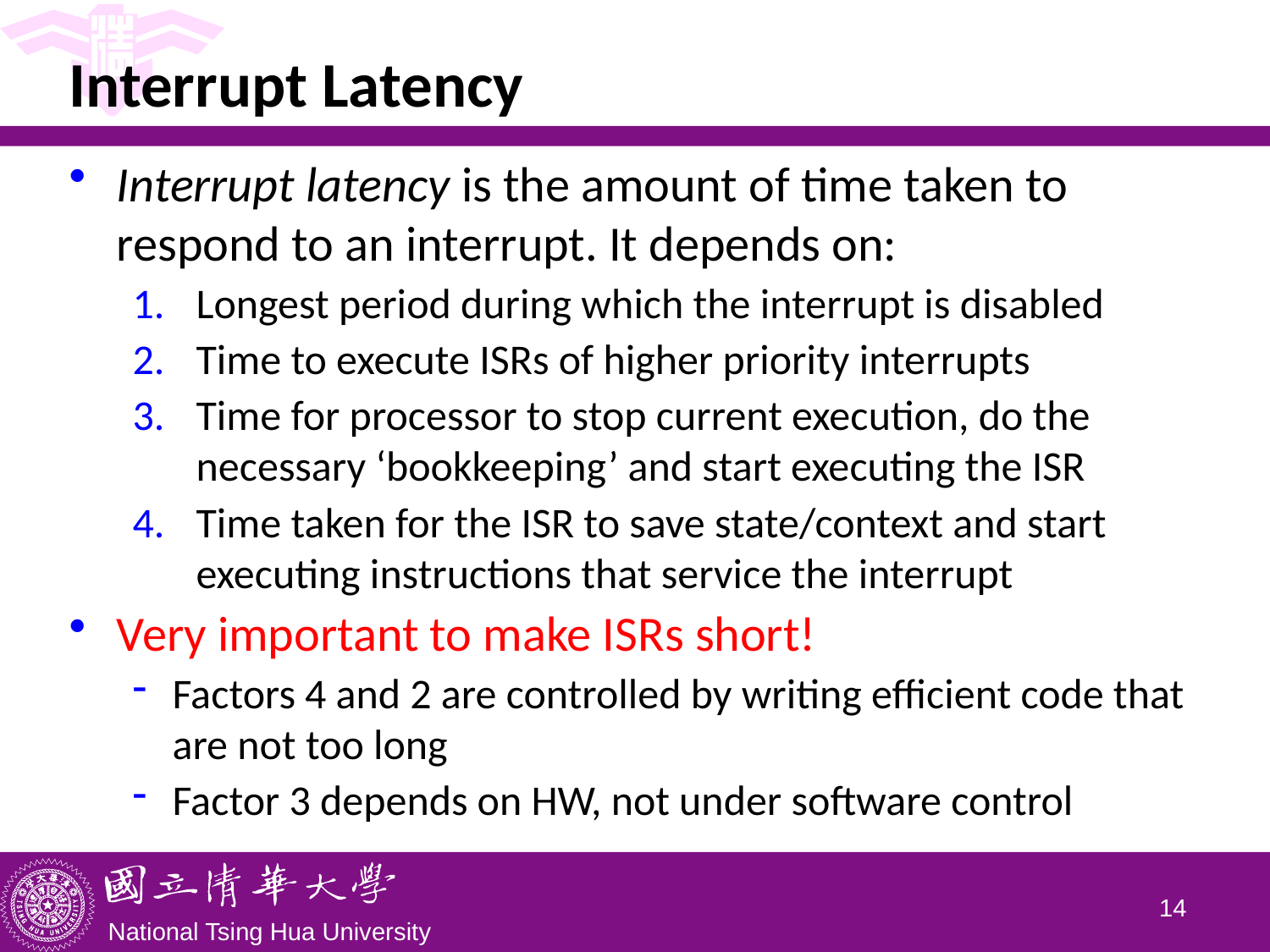

# Interrupt Latency
Interrupt latency is the amount of time taken to respond to an interrupt. It depends on:
Longest period during which the interrupt is disabled
Time to execute ISRs of higher priority interrupts
Time for processor to stop current execution, do the necessary ‘bookkeeping’ and start executing the ISR
Time taken for the ISR to save state/context and start executing instructions that service the interrupt
Very important to make ISRs short!
Factors 4 and 2 are controlled by writing efficient code that are not too long
Factor 3 depends on HW, not under software control
14